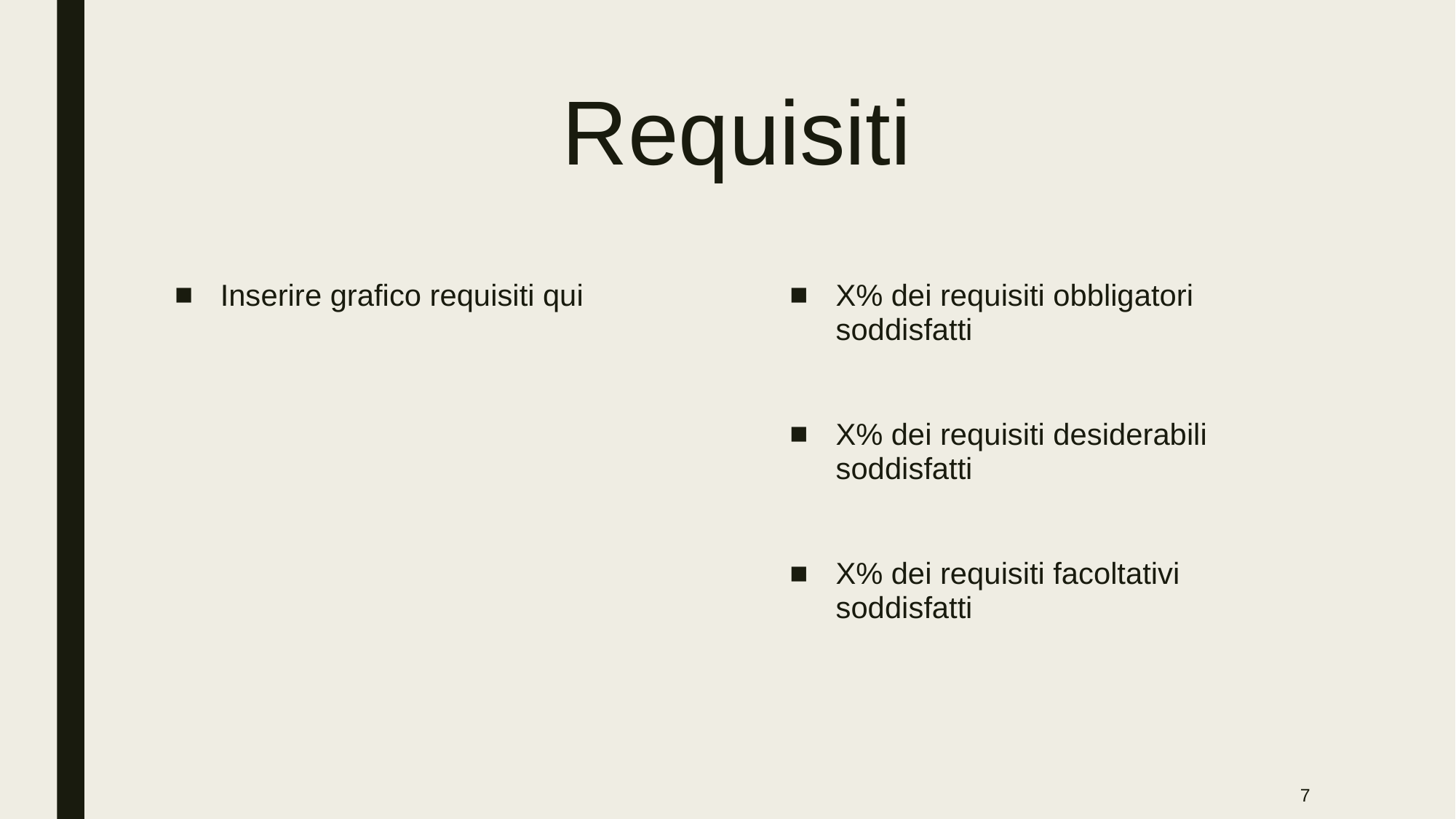

# Requisiti
Inserire grafico requisiti qui
X% dei requisiti obbligatori soddisfatti

X% dei requisiti desiderabili soddisfatti

X% dei requisiti facoltativi soddisfatti
7